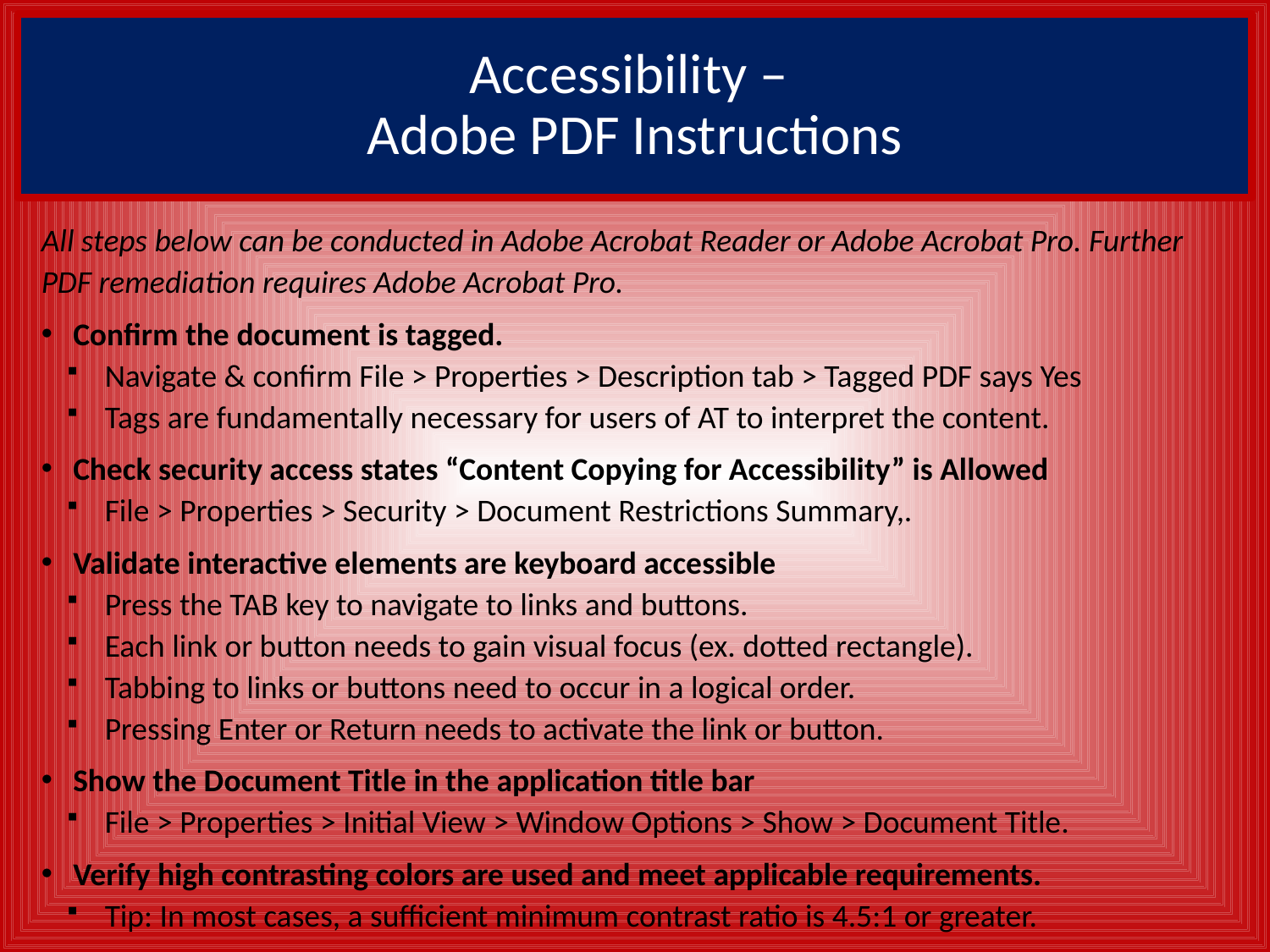

# Accessibility – Adobe PDF Instructions
All steps below can be conducted in Adobe Acrobat Reader or Adobe Acrobat Pro. Further PDF remediation requires Adobe Acrobat Pro.
Confirm the document is tagged.
Navigate & confirm File > Properties > Description tab > Tagged PDF says Yes
Tags are fundamentally necessary for users of AT to interpret the content.
Check security access states “Content Copying for Accessibility” is Allowed
File > Properties > Security > Document Restrictions Summary,.
Validate interactive elements are keyboard accessible
Press the TAB key to navigate to links and buttons.
Each link or button needs to gain visual focus (ex. dotted rectangle).
Tabbing to links or buttons need to occur in a logical order.
Pressing Enter or Return needs to activate the link or button.
Show the Document Title in the application title bar
File > Properties > Initial View > Window Options > Show > Document Title.
Verify high contrasting colors are used and meet applicable requirements.
Tip: In most cases, a sufficient minimum contrast ratio is 4.5:1 or greater.